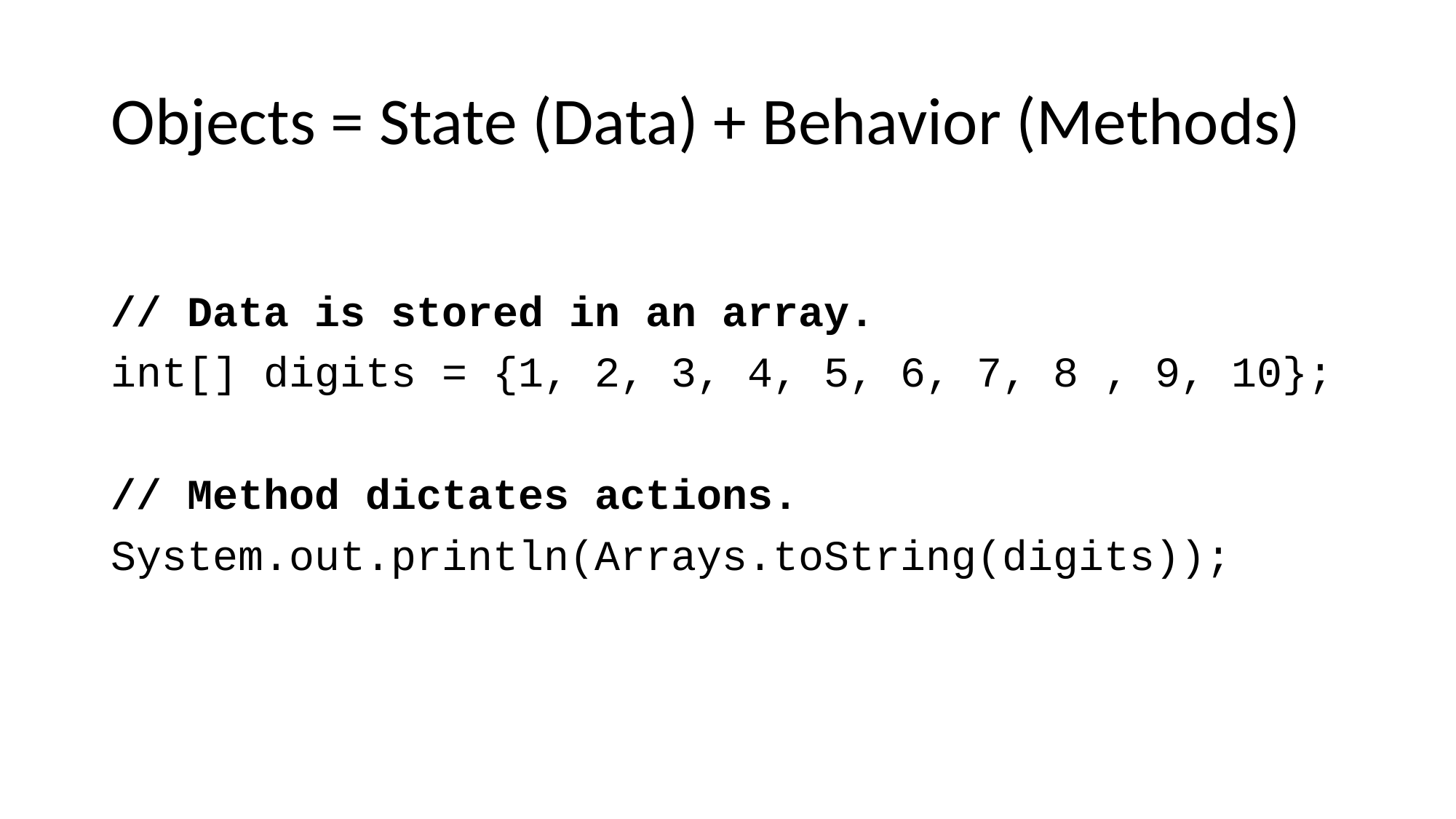

# Objects = State (Data) + Behavior (Methods)

// Data is stored in an array.
int[] digits = {1, 2, 3, 4, 5, 6, 7, 8 , 9, 10};

// Method dictates actions.
System.out.println(Arrays.toString(digits));